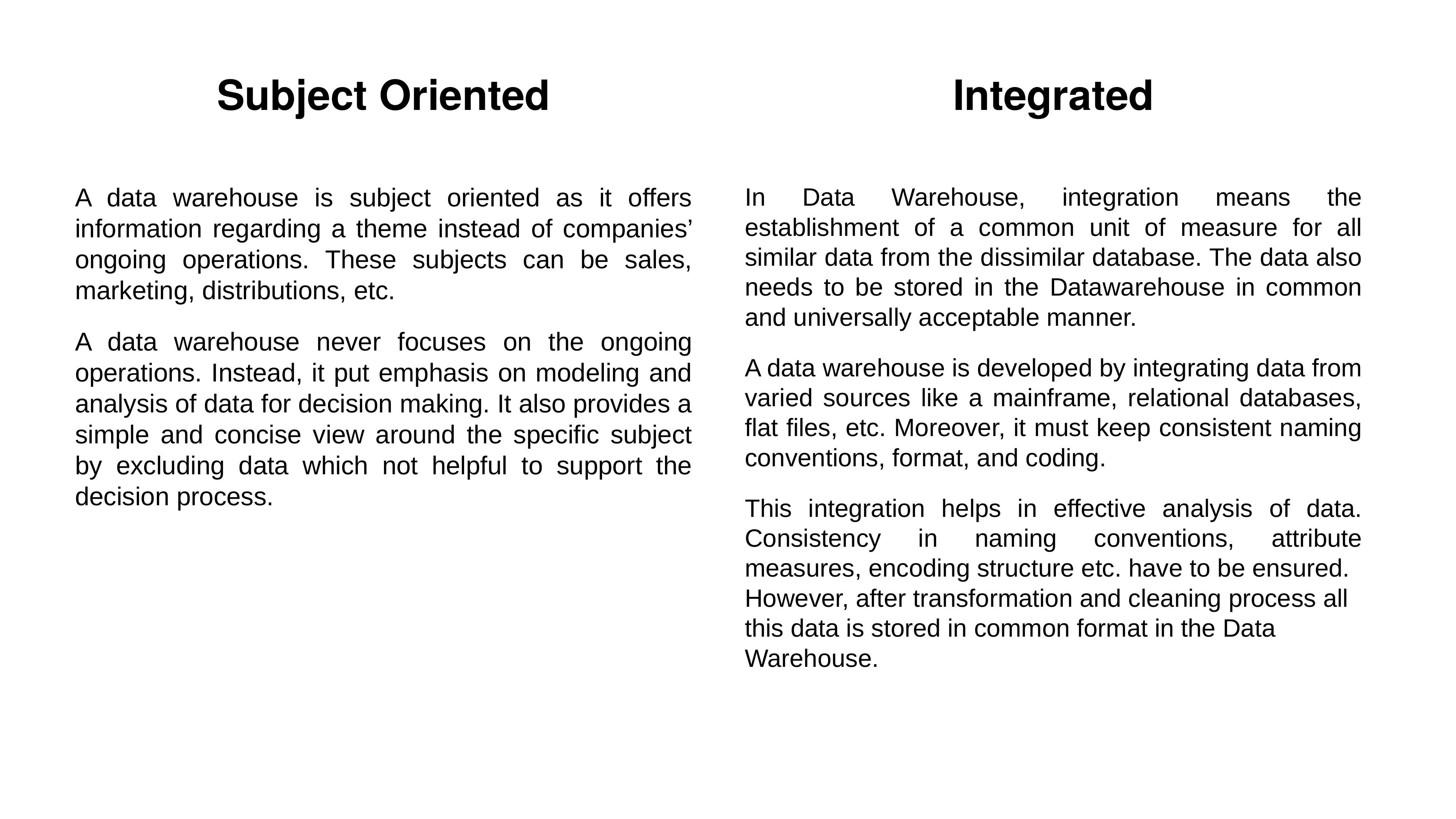

Subject Oriented
Integrated
A data warehouse is subject oriented as it offers information regarding a theme instead of companies’ ongoing operations. These subjects can be sales, marketing, distributions, etc.
A data warehouse never focuses on the ongoing operations. Instead, it put emphasis on modeling and analysis of data for decision making. It also provides a simple and concise view around the specific subject by excluding data which not helpful to support the decision process.
In Data Warehouse, integration means the establishment of a common unit of measure for all similar data from the dissimilar database. The data also needs to be stored in the Datawarehouse in common and universally acceptable manner.
A data warehouse is developed by integrating data from varied sources like a mainframe, relational databases, flat files, etc. Moreover, it must keep consistent naming conventions, format, and coding.
This integration helps in effective analysis of data. Consistency in naming conventions, attribute measures, encoding structure etc. have to be ensured.
However, after transformation and cleaning process all this data is stored in common format in the Data Warehouse.